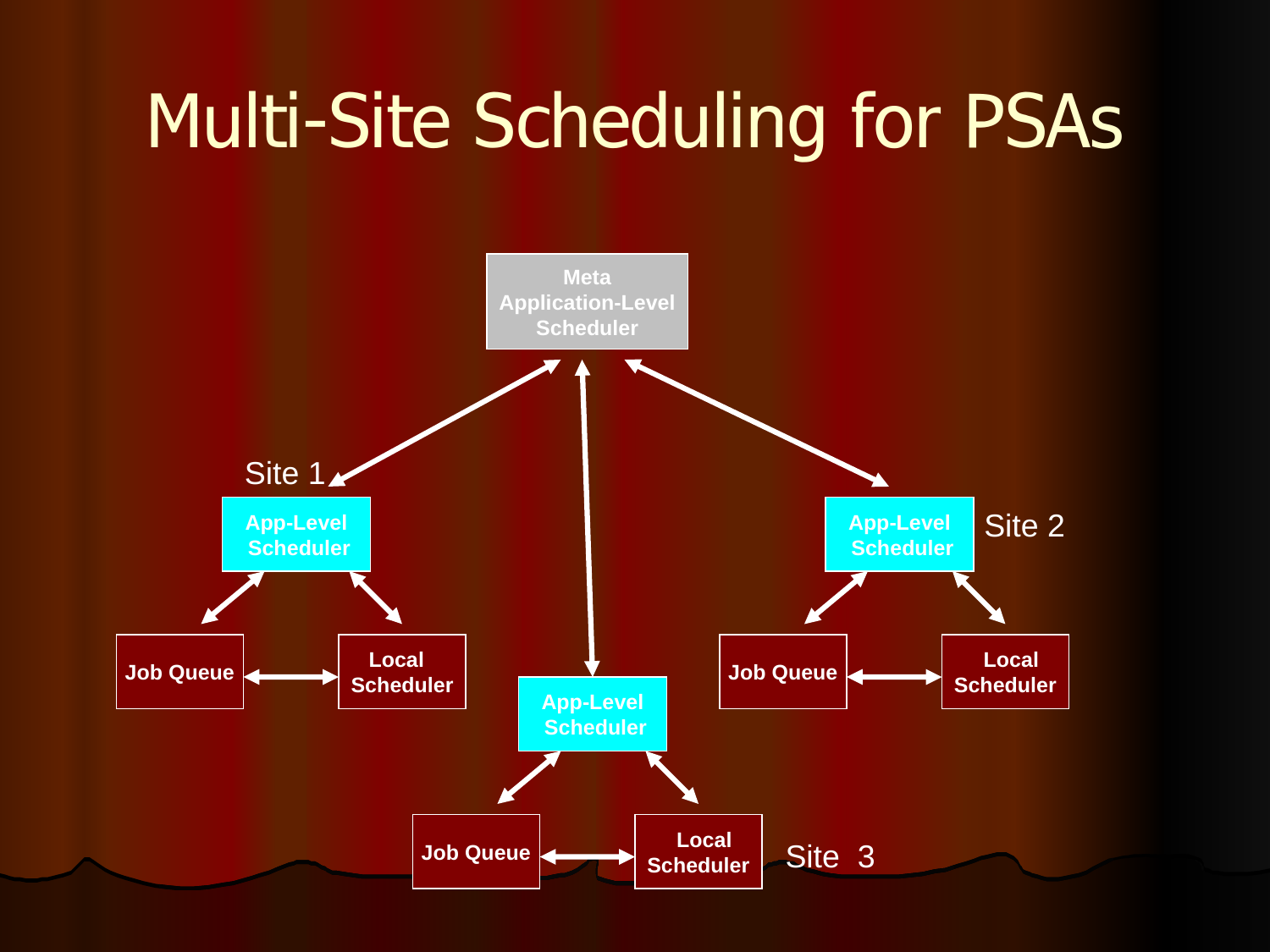

# Multi-Site Scheduling for PSAs
Meta
Application-Level
Scheduler

Site 1
App-Level
 Scheduler
App-Level
 Scheduler
Site 2

Job Queue
   Local
Scheduler
Job Queue
   Local
Scheduler

App-Level
 Scheduler

Job Queue
   Local
Scheduler
Site  3